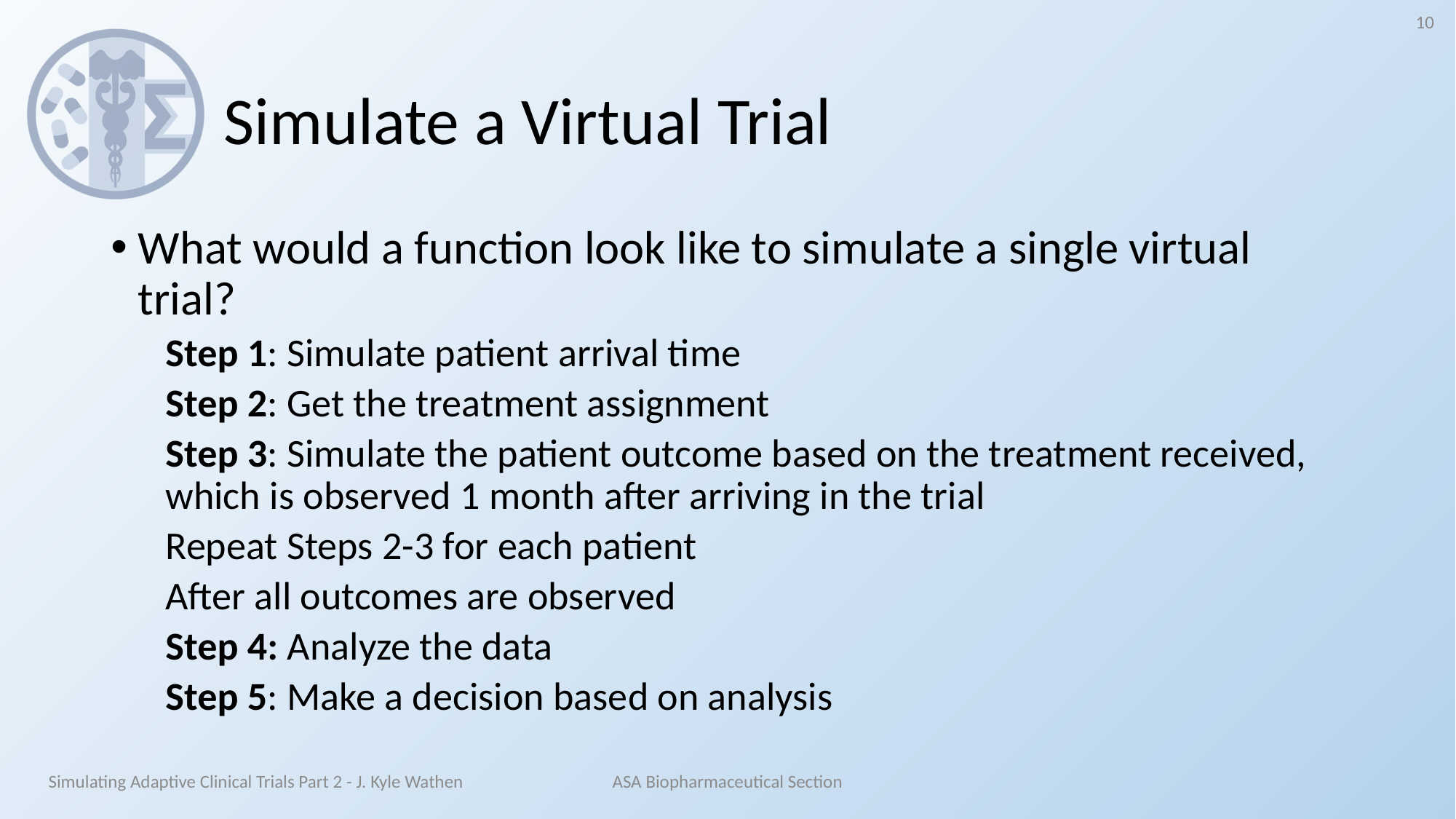

10
# Simulate a Virtual Trial
What would a function look like to simulate a single virtual trial?
Step 1: Simulate patient arrival time
Step 2: Get the treatment assignment
Step 3: Simulate the patient outcome based on the treatment received, which is observed 1 month after arriving in the trial
Repeat Steps 2-3 for each patient
After all outcomes are observed
Step 4: Analyze the data
Step 5: Make a decision based on analysis

Simulating Adaptive Clinical Trials Part 2 - J. Kyle Wathen
ASA Biopharmaceutical Section